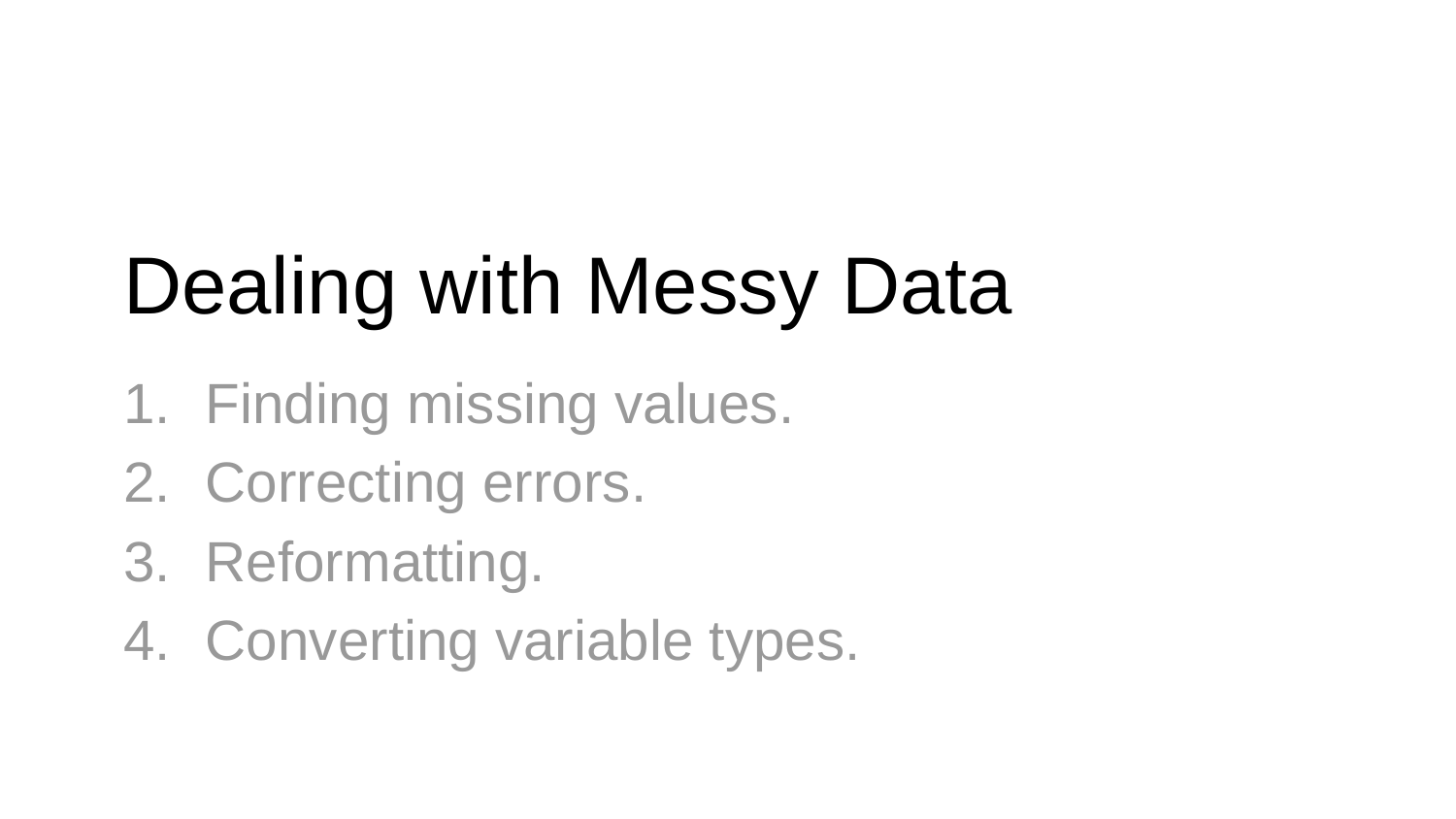

# Dealing with Messy Data
Finding missing values.
Correcting errors.
Reformatting.
Converting variable types.